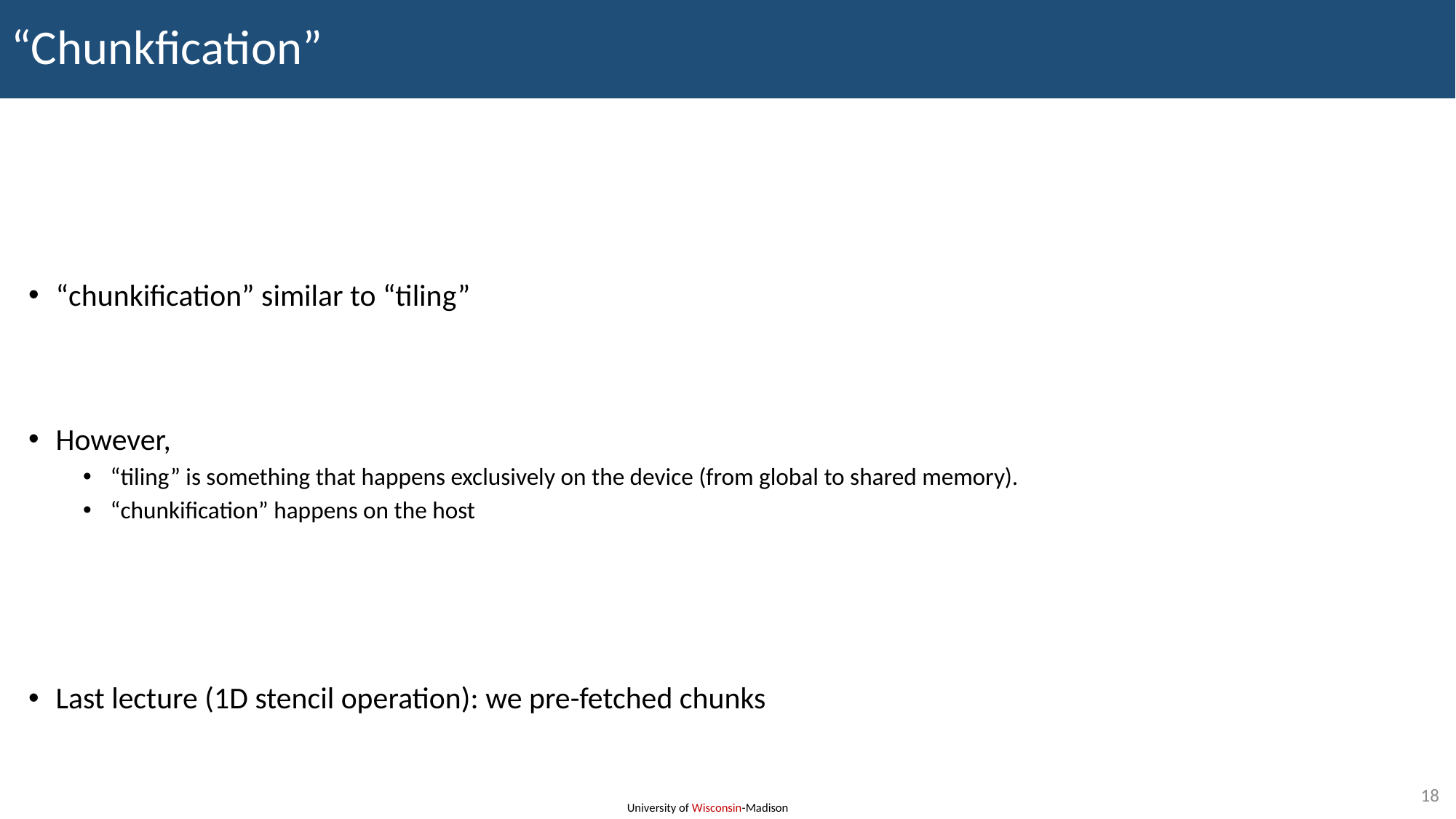

# “Chunkfication”

“chunkification” similar to “tiling”

However,
“tiling” is something that happens exclusively on the device (from global to shared memory).
“chunkification” happens on the host

Last lecture (1D stencil operation): we pre-fetched chunks
18